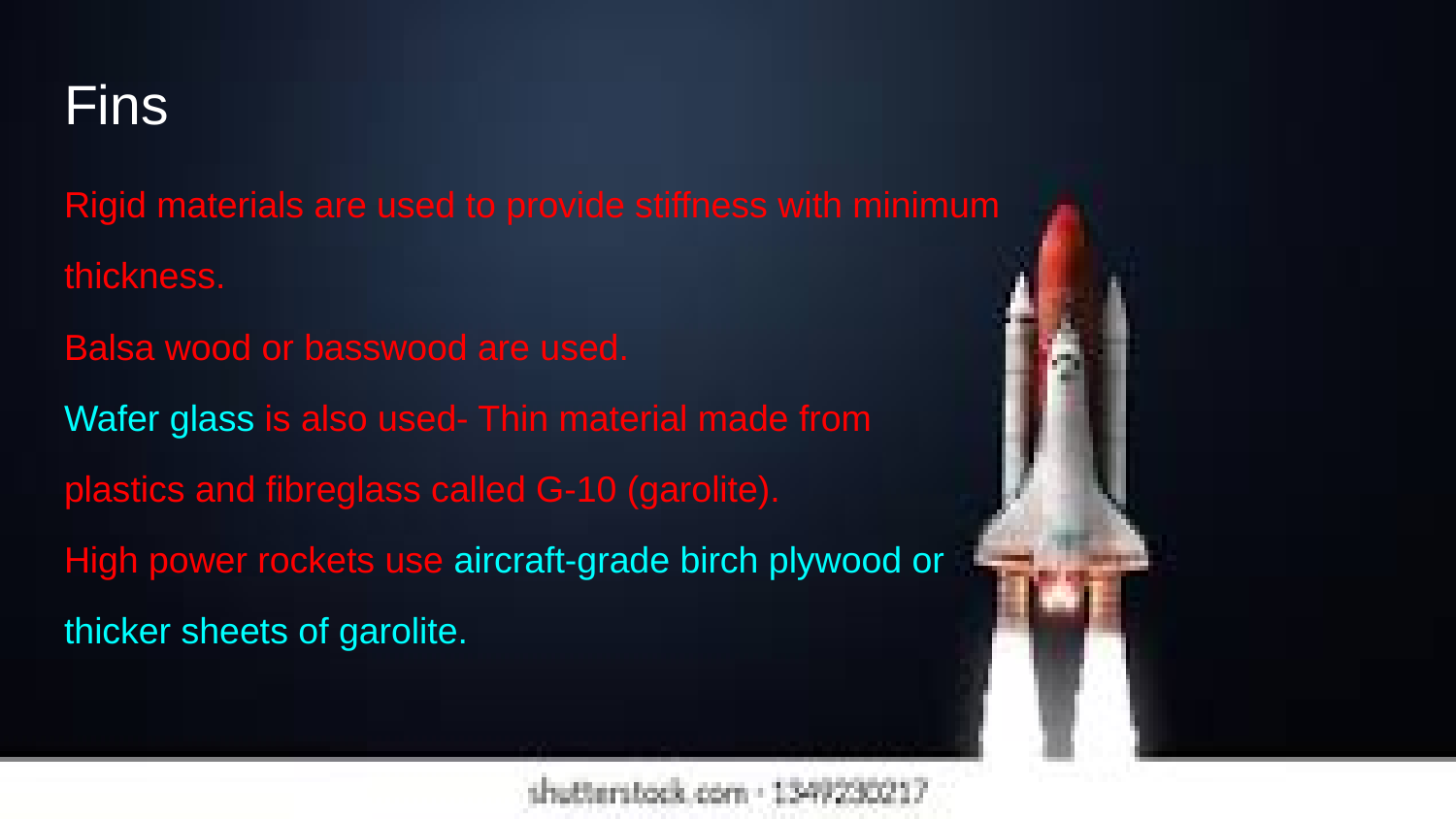

# Fins
Rigid materials are used to provide stiffness with minimum
thickness.
Balsa wood or basswood are used.
Wafer glass is also used- Thin material made from
plastics and fibreglass called G-10 (garolite).
High power rockets use aircraft-grade birch plywood or
thicker sheets of garolite.